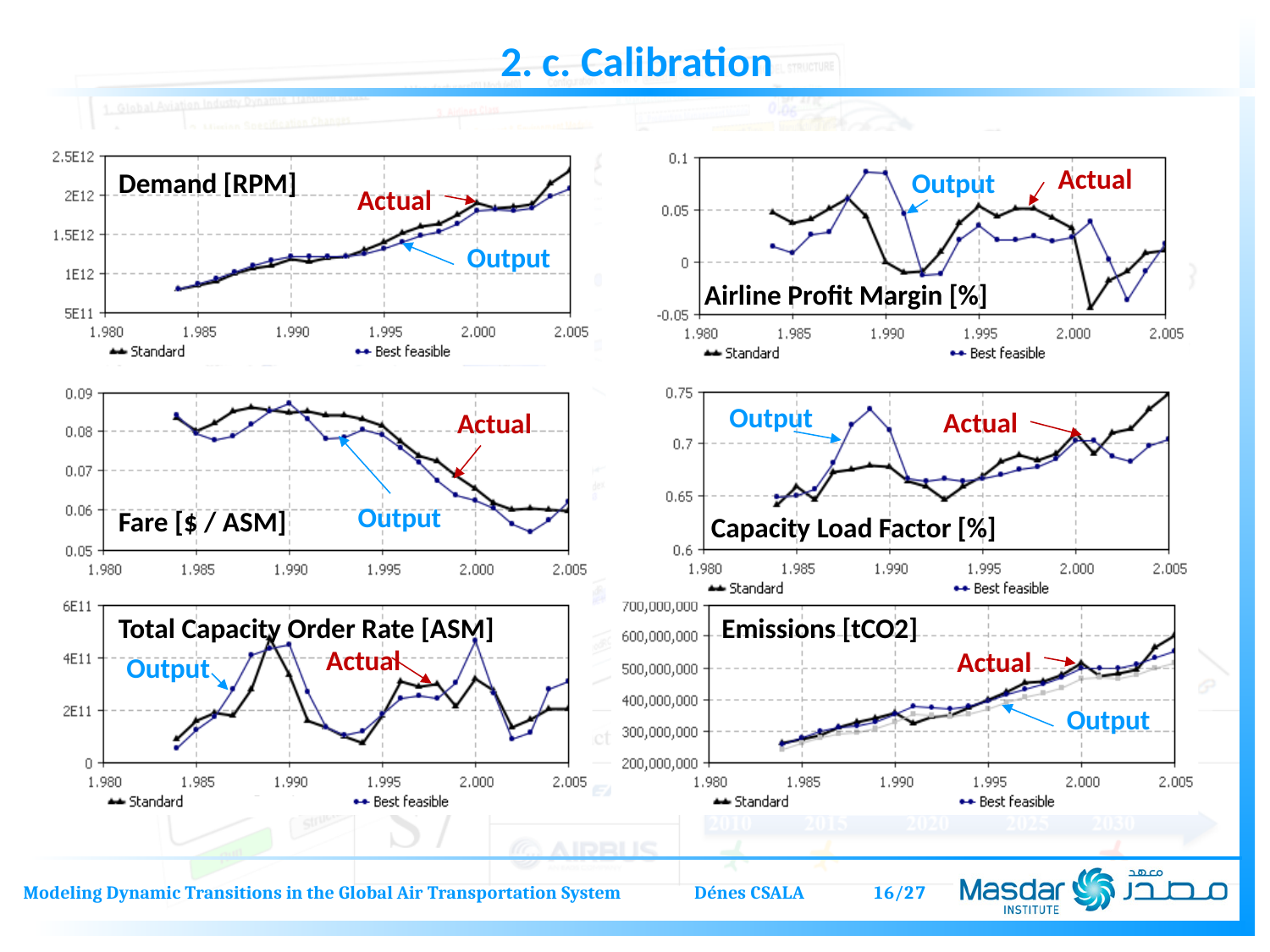

2. c. Calibration

Actual
Output
Demand [RPM]
Actual
Output
Airline Profit Margin [%]

Output
Actual
Actual
Output
Fare [$ / ASM]
Capacity Load Factor [%]

Total Capacity Order Rate [ASM]
Emissions [tCO2]
Actual
Output
Actual
Output